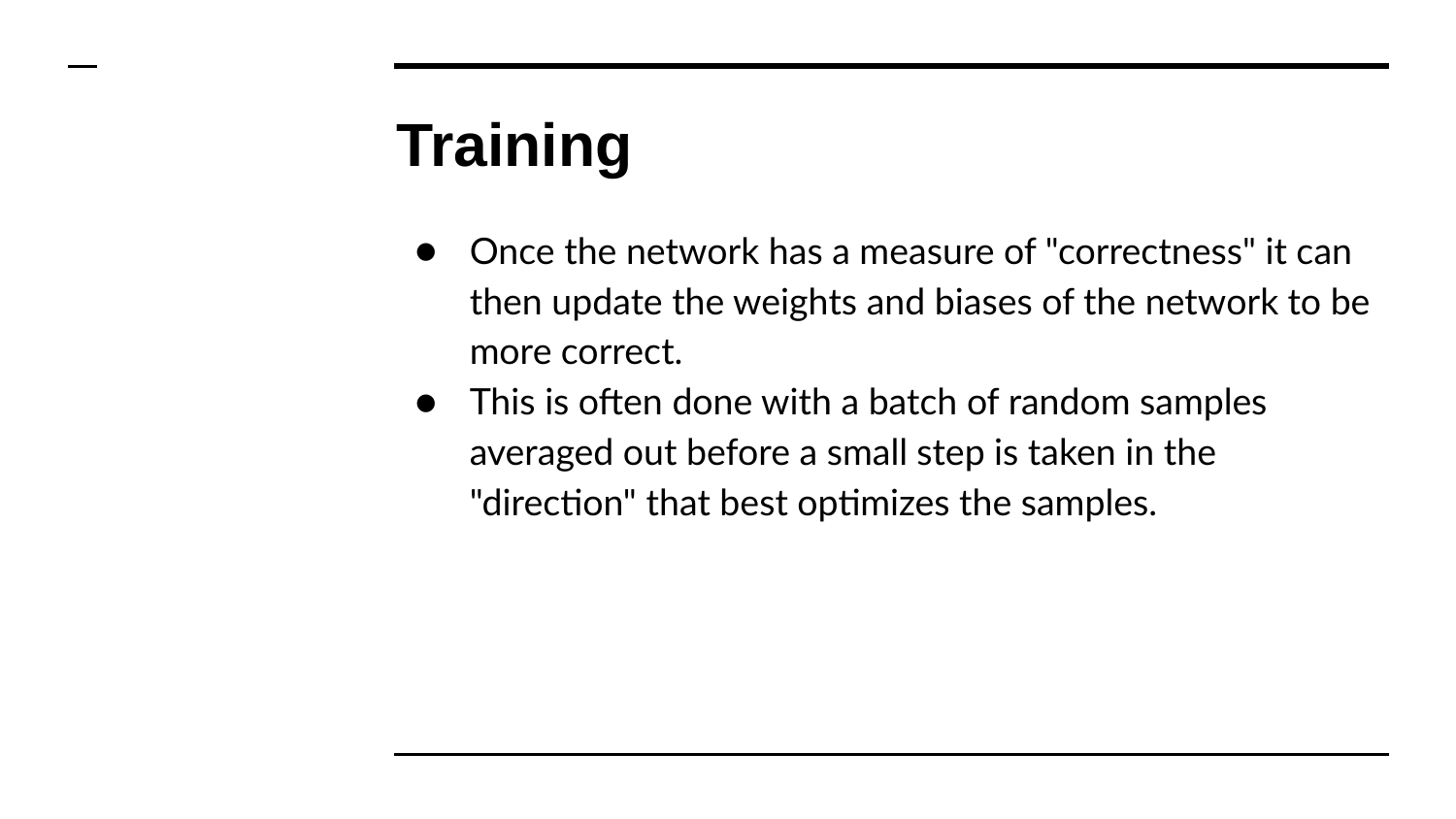

# Training
Once the network has a measure of "correctness" it can then update the weights and biases of the network to be more correct.
This is often done with a batch of random samples averaged out before a small step is taken in the "direction" that best optimizes the samples.